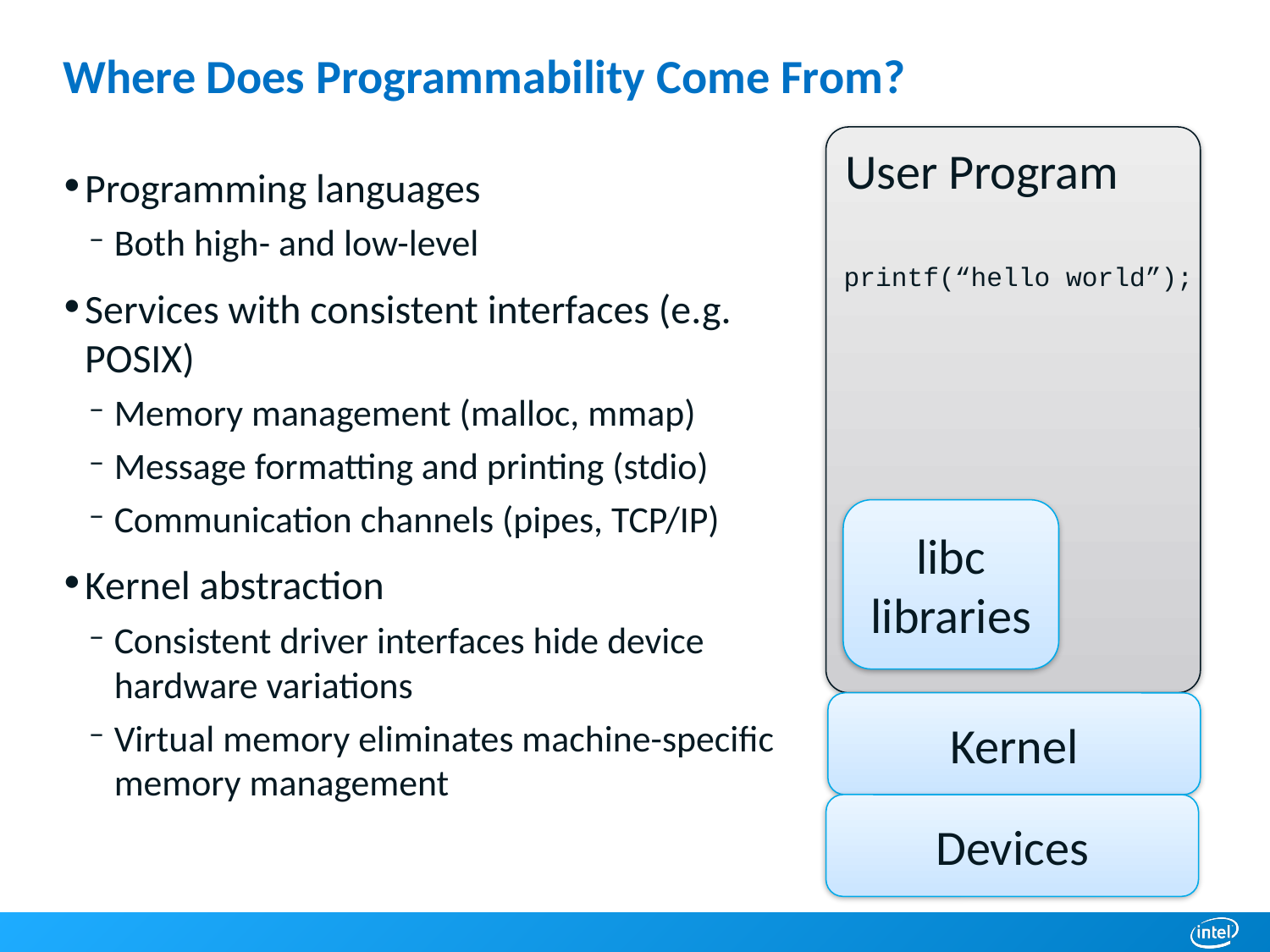

# Where Does Programmability Come From?
User Program
Programming languages
Both high- and low-level
Services with consistent interfaces (e.g. POSIX)
Memory management (malloc, mmap)
Message formatting and printing (stdio)
Communication channels (pipes, TCP/IP)
Kernel abstraction
Consistent driver interfaces hide device hardware variations
Virtual memory eliminates machine-specific memory management

printf(“hello world”);
libc libraries
Kernel
Devices